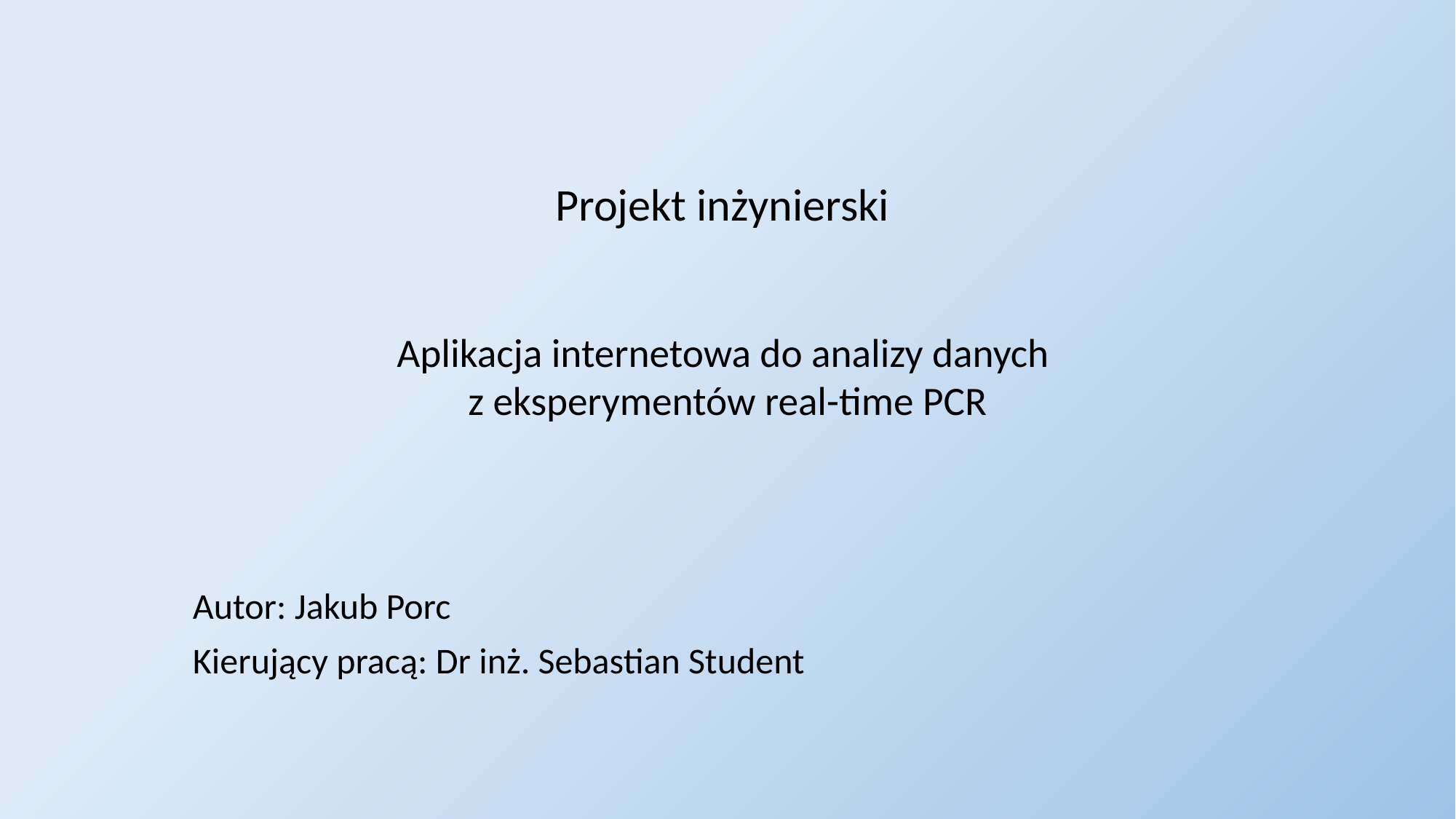

# Projekt inżynierski   Aplikacja internetowa do analizy danych z eksperymentów real-time PCR
Autor: Jakub Porc
Kierujący pracą: Dr inż. Sebastian Student